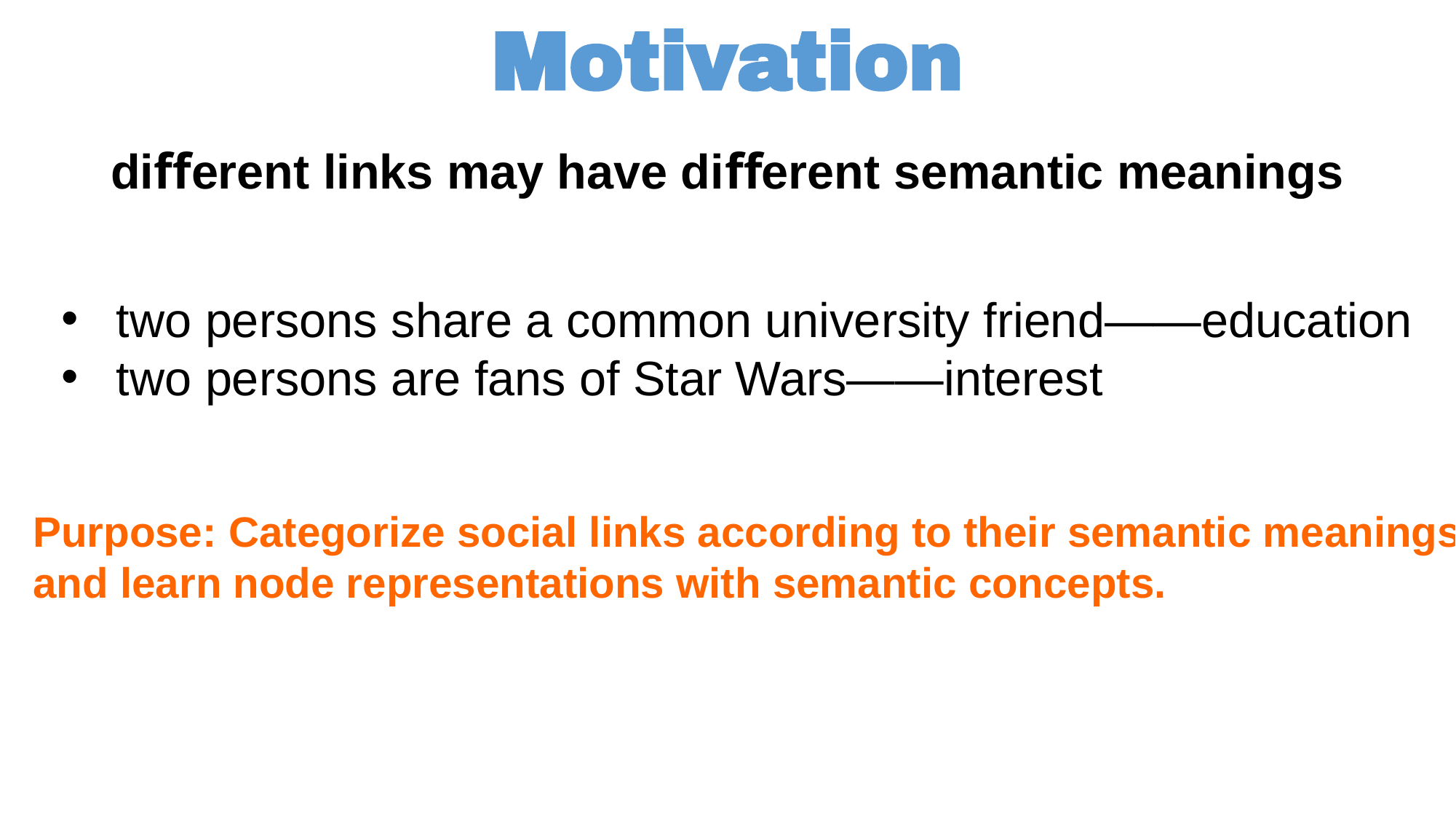

Motivation
diﬀerent links may have diﬀerent semantic meanings
two persons share a common university friend——education
two persons are fans of Star Wars——interest
Purpose: Categorize social links according to their semantic meanings
and learn node representations with semantic concepts.